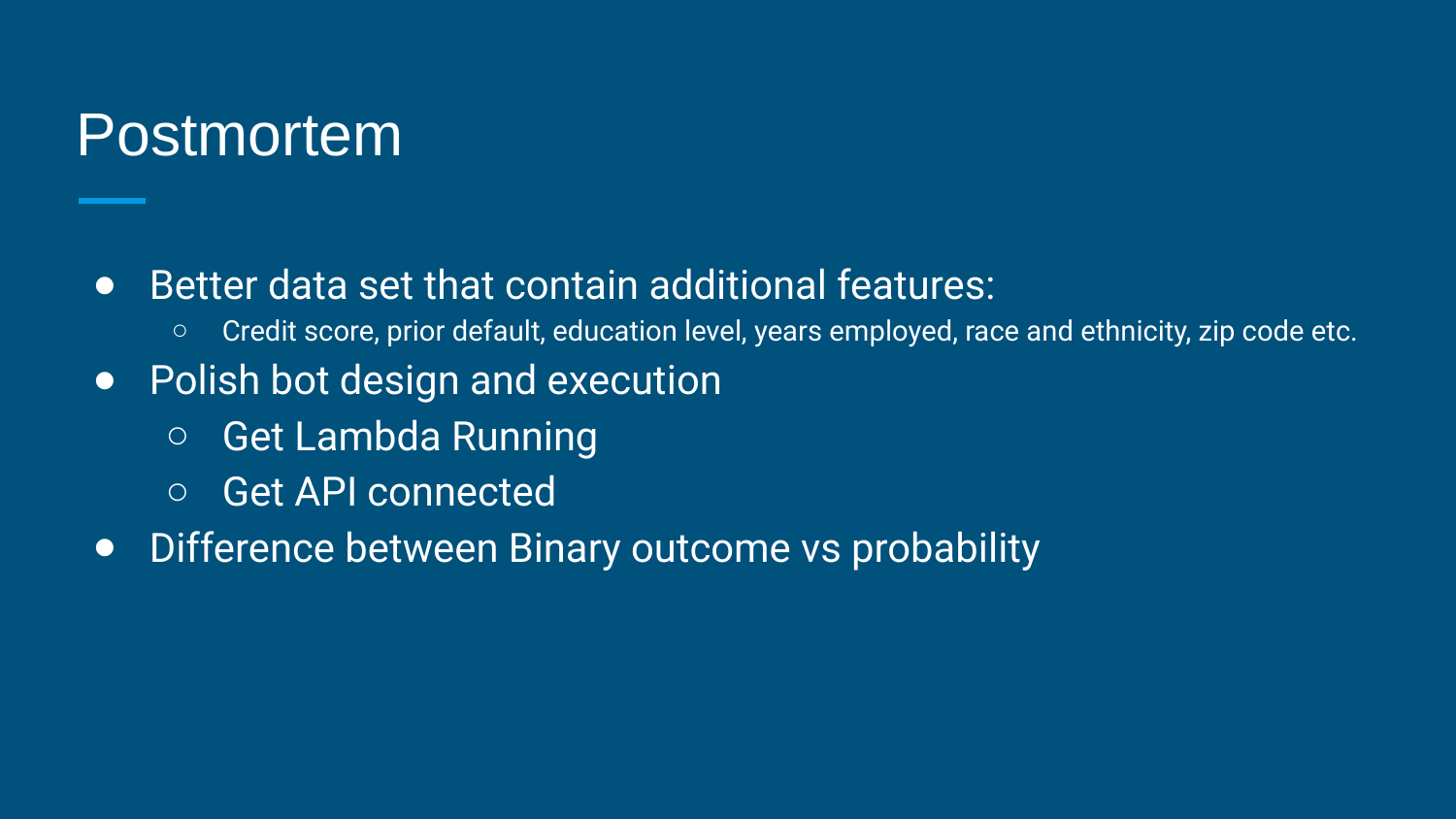

# Postmortem
Better data set that contain additional features:
Credit score, prior default, education level, years employed, race and ethnicity, zip code etc.
Polish bot design and execution
Get Lambda Running
Get API connected
Difference between Binary outcome vs probability